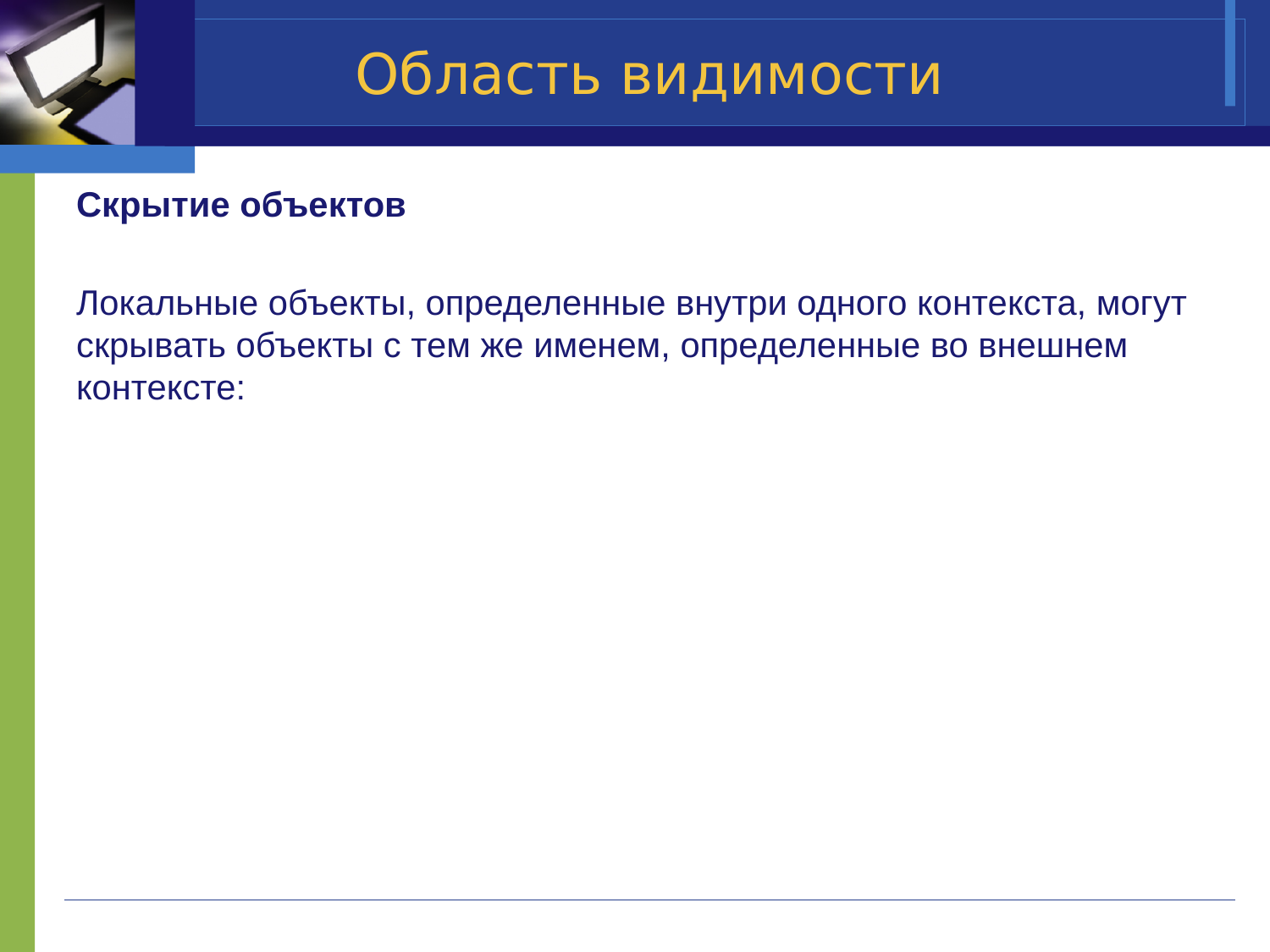

# Область видимости
Скрытие объектов

Локальные объекты, определенные внутри одного контекста, могут скрывать объекты с тем же именем, определенные во внешнем контексте: